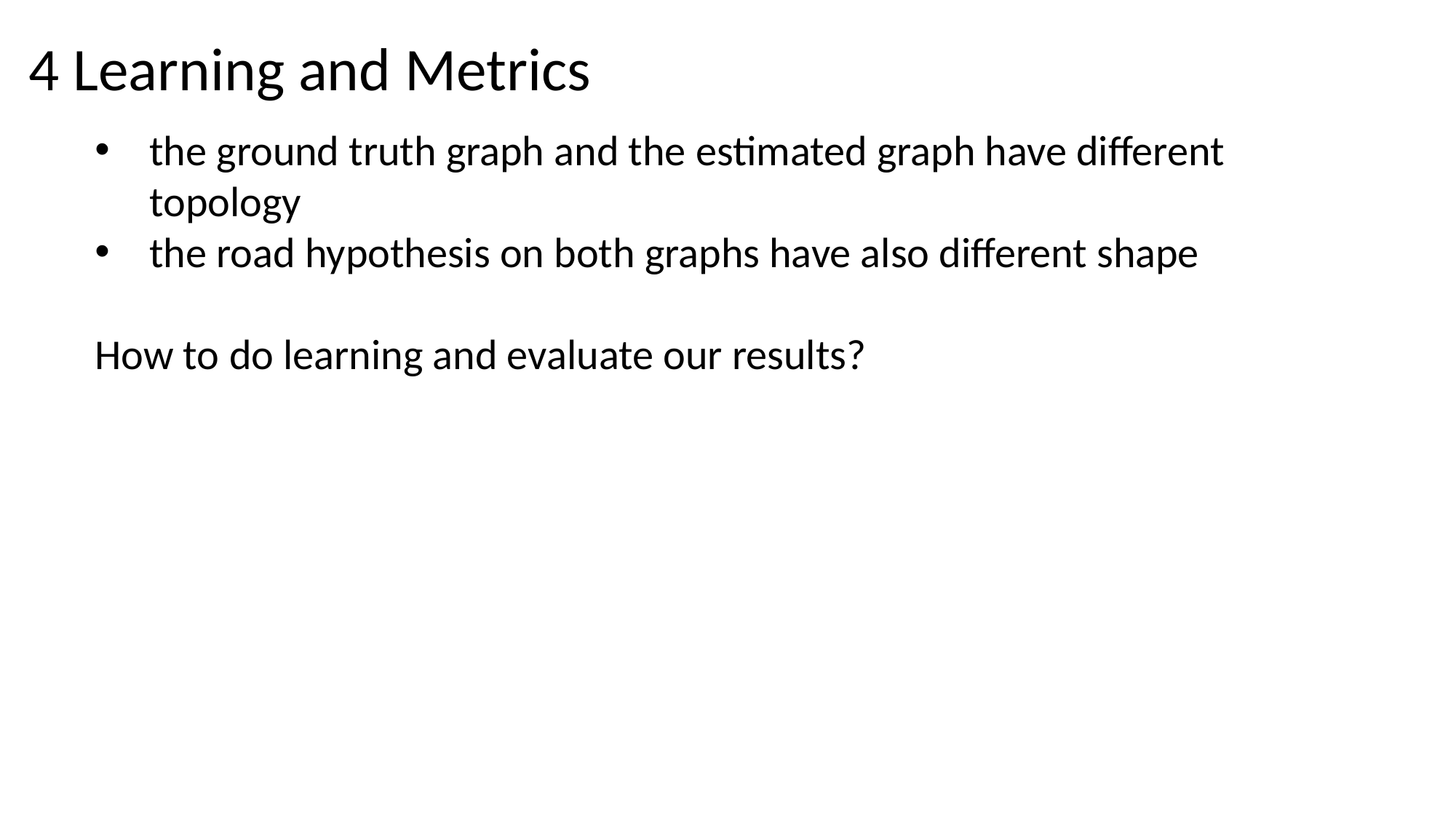

4 Learning and Metrics
the ground truth graph and the estimated graph have different topology
the road hypothesis on both graphs have also different shape

How to do learning and evaluate our results?